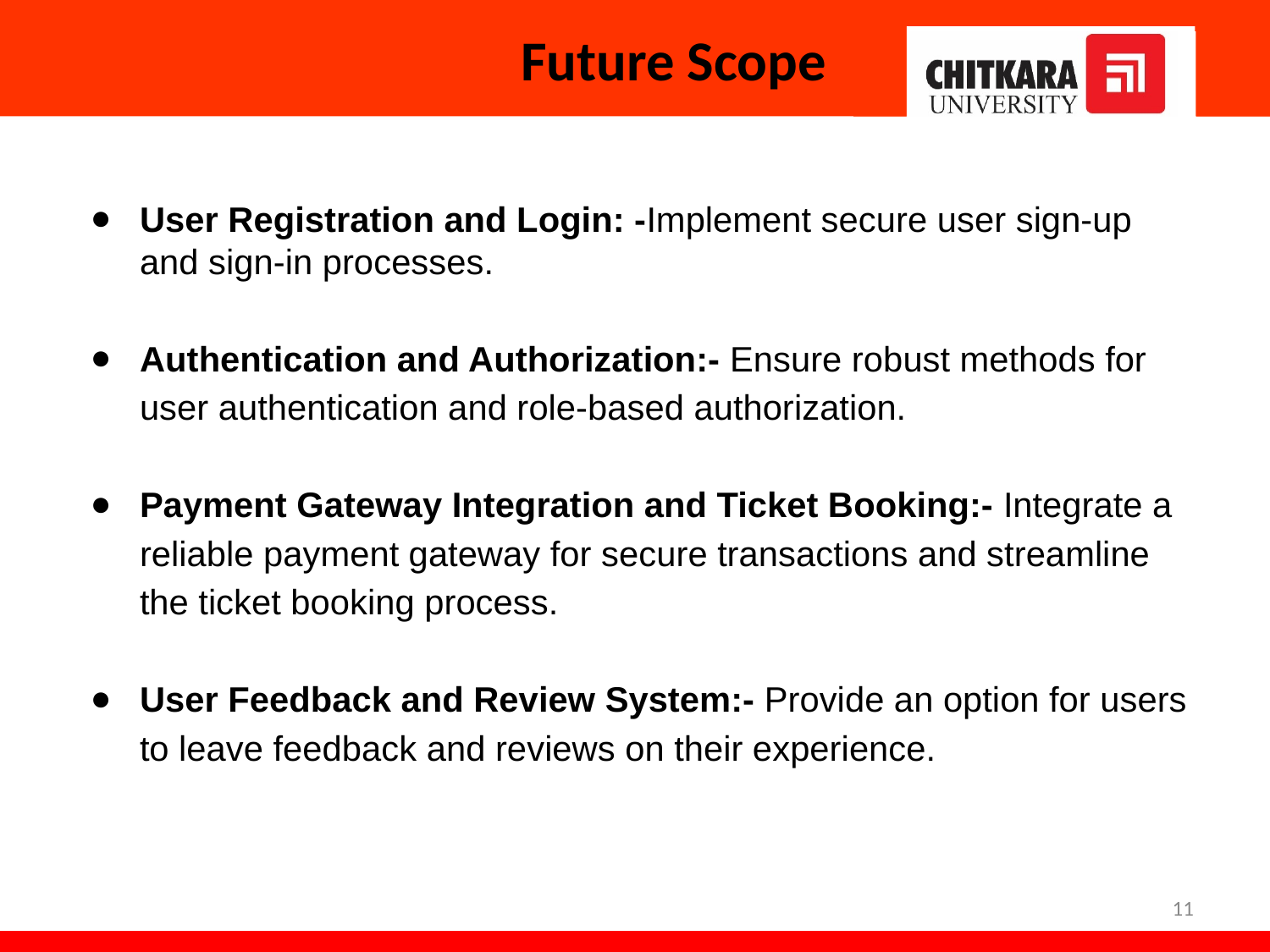

# Future Scope
User Registration and Login: -Implement secure user sign-up and sign-in processes.

Authentication and Authorization:- Ensure robust methods for user authentication and role-based authorization.

Payment Gateway Integration and Ticket Booking:- Integrate a reliable payment gateway for secure transactions and streamline the ticket booking process.

User Feedback and Review System:- Provide an option for users to leave feedback and reviews on their experience.

11